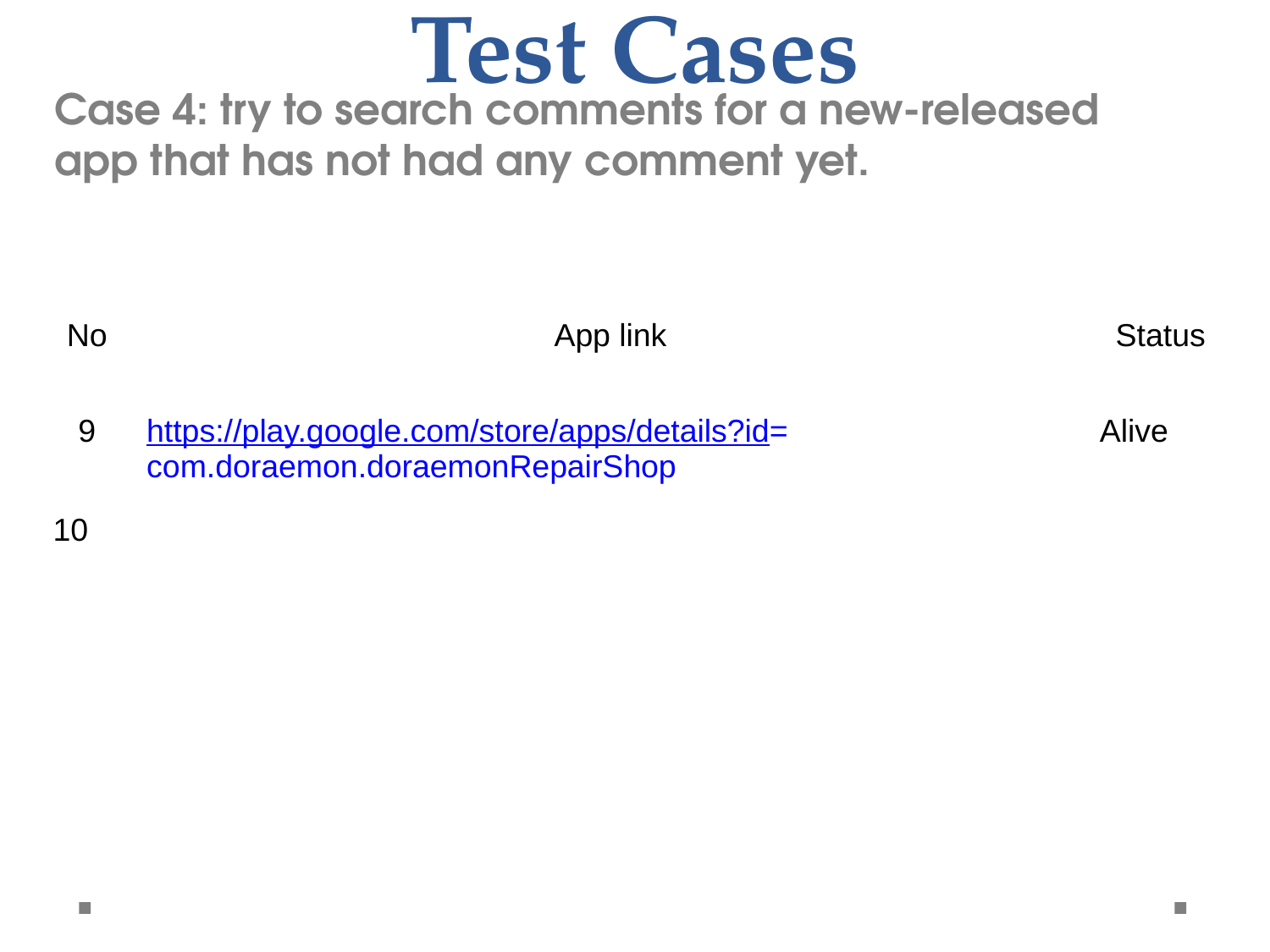

Test Cases

Case 4: try to search comments for a new-released app that has not had any comment yet.

| No | App link | Status |
| --- | --- | --- |
| 9 | https://play.google.com/store/apps/details?id= com.doraemon.doraemonRepairShop | Alive |
| 10 |  |  |
|  |  |  |
|  |  |  |
|  |  |  |